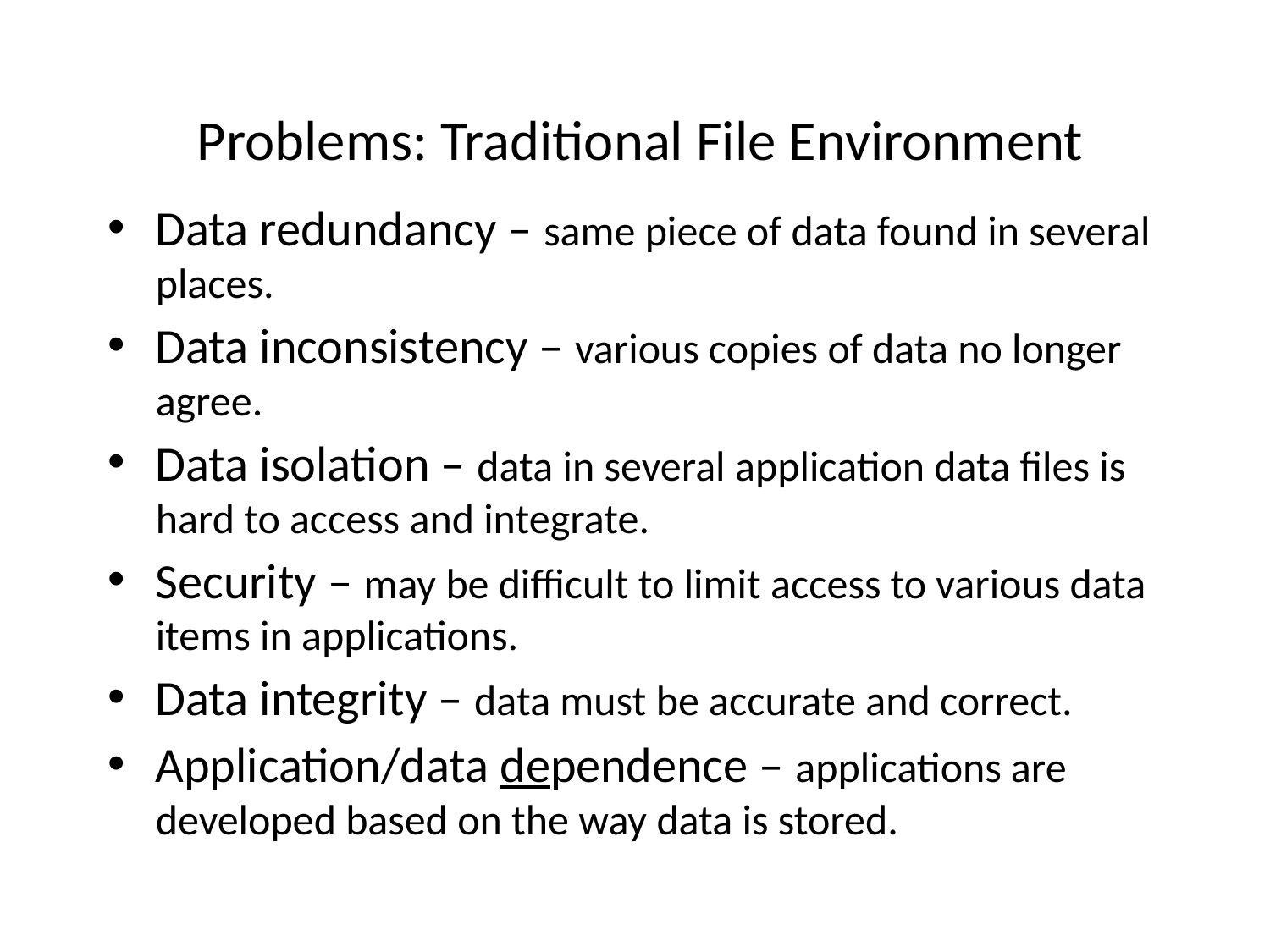

# Problems: Traditional File Environment
Data redundancy – same piece of data found in several places.
Data inconsistency – various copies of data no longer agree.
Data isolation – data in several application data files is hard to access and integrate.
Security – may be difficult to limit access to various data items in applications.
Data integrity – data must be accurate and correct.
Application/data dependence – applications are developed based on the way data is stored.